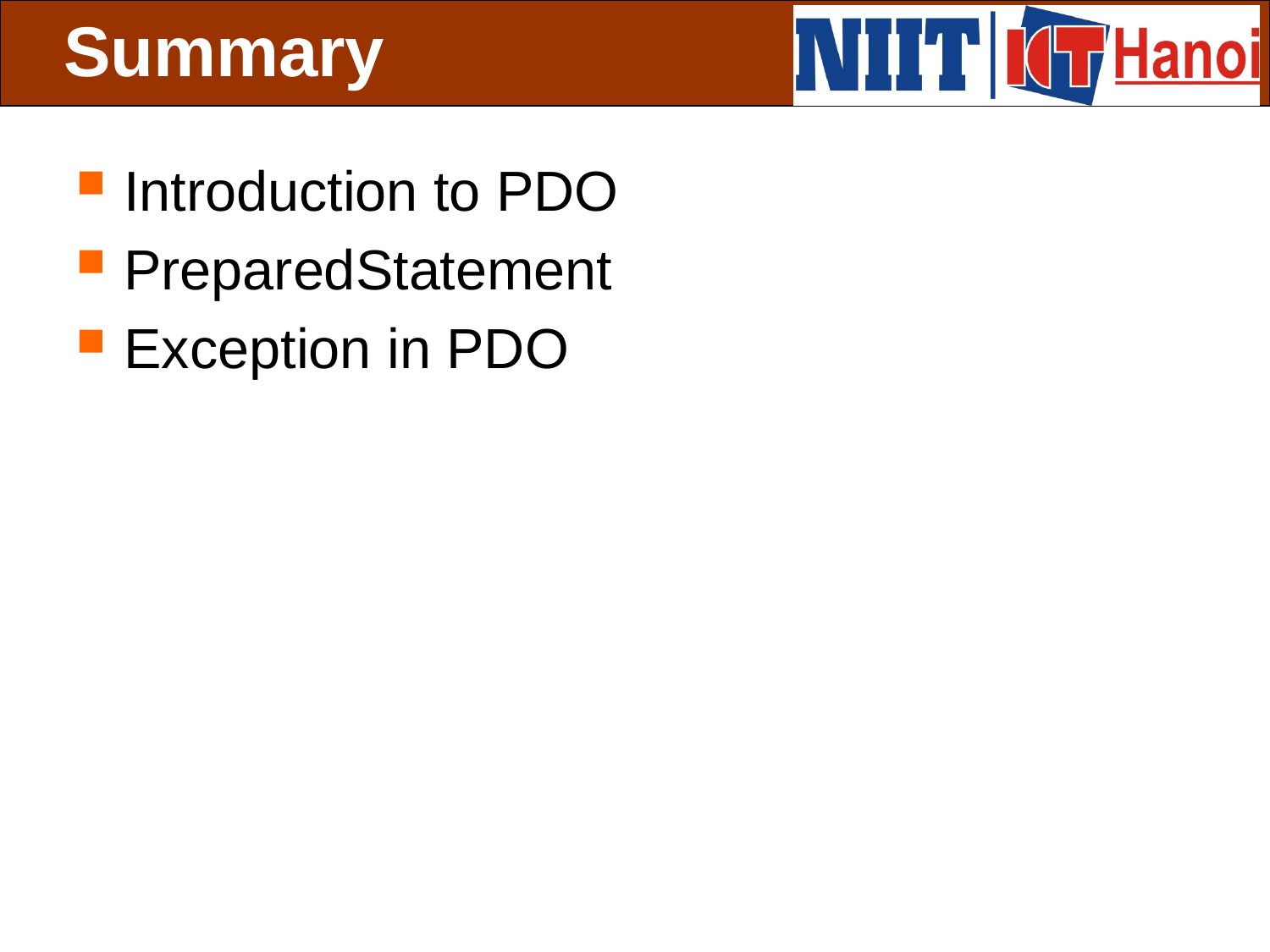

# Summary
Introduction to PDO
PreparedStatement
Exception in PDO
 Slide 25 of 19